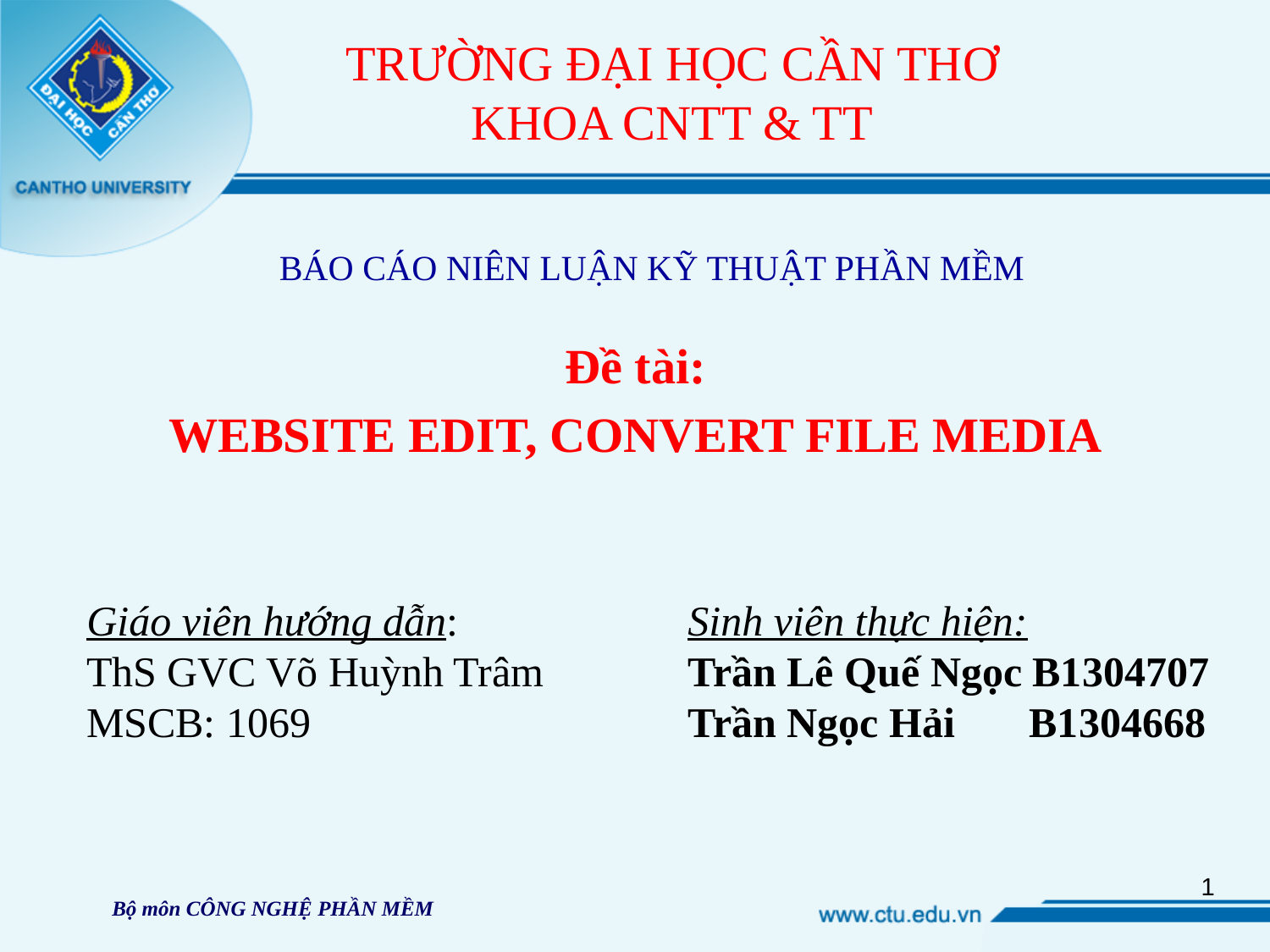

TRƯỜNG ĐẠI HỌC CẦN THƠ
KHOA CNTT & TT
# BÁO CÁO NIÊN LUẬN KỸ THUẬT PHẦN MỀM
Đề tài:
WEBSITE EDIT, CONVERT FILE MEDIA
Giáo viên hướng dẫn:
ThS GVC Võ Huỳnh Trâm
MSCB: 1069
Sinh viên thực hiện:
Trần Lê Quế Ngọc B1304707
Trần Ngọc Hải       B1304668
1
Bộ môn CÔNG NGHỆ PHẦN MỀM